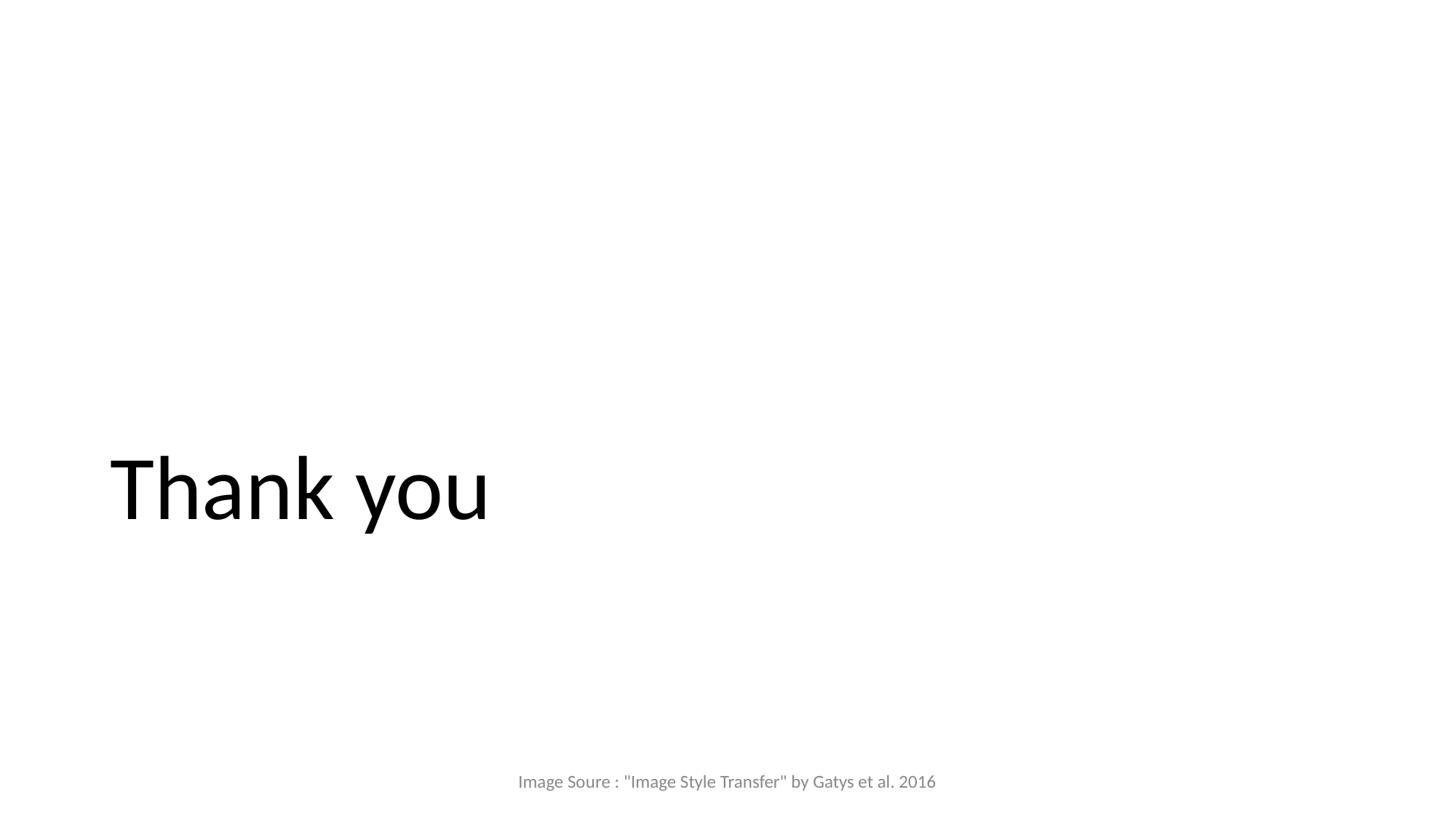

# Thank you
Image Soure : "Image Style Transfer" by Gatys et al. 2016